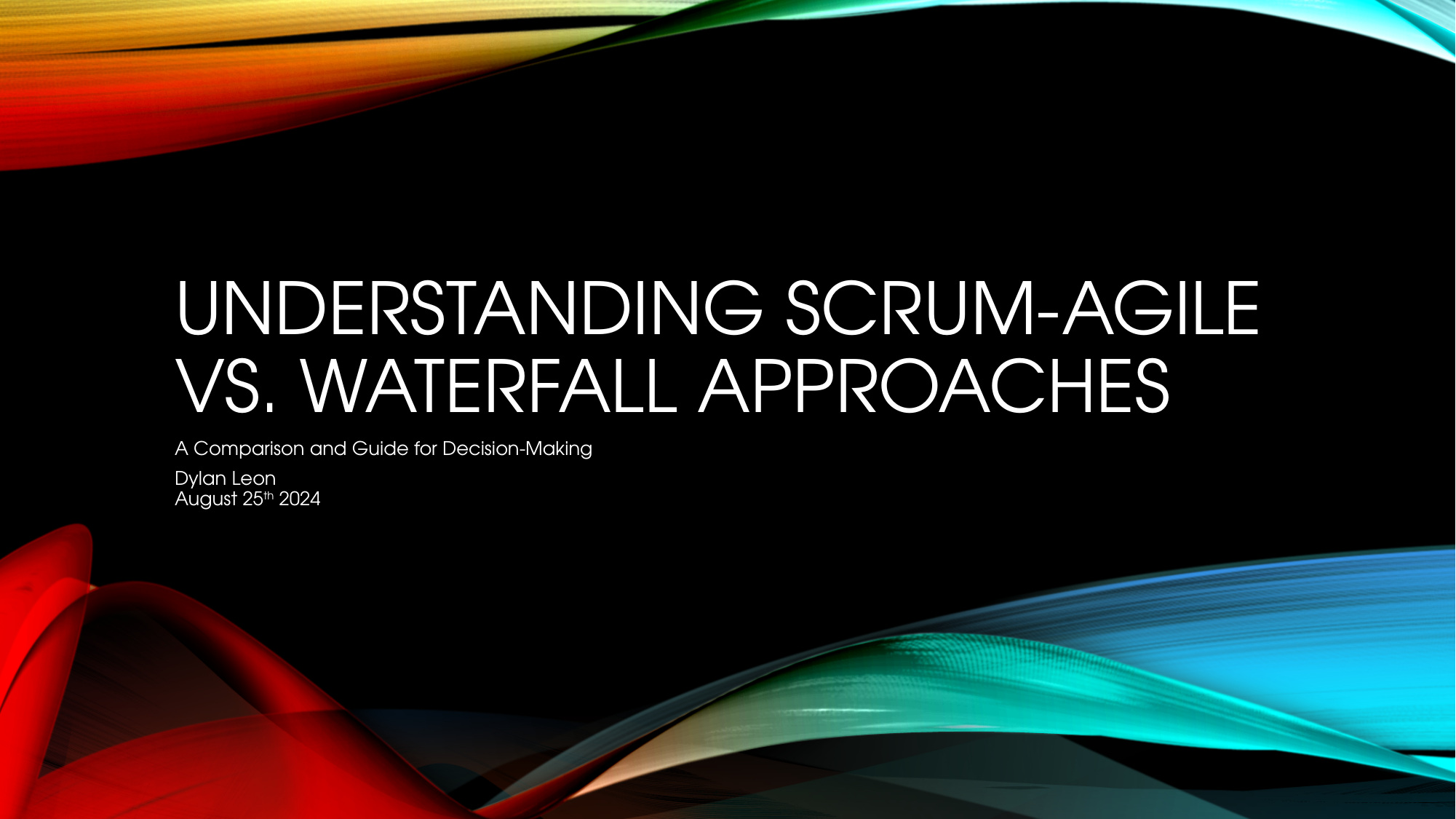

# Understanding Scrum-Agile vs. Waterfall Approaches
A Comparison and Guide for Decision-Making
Dylan Leon
August 25th 2024